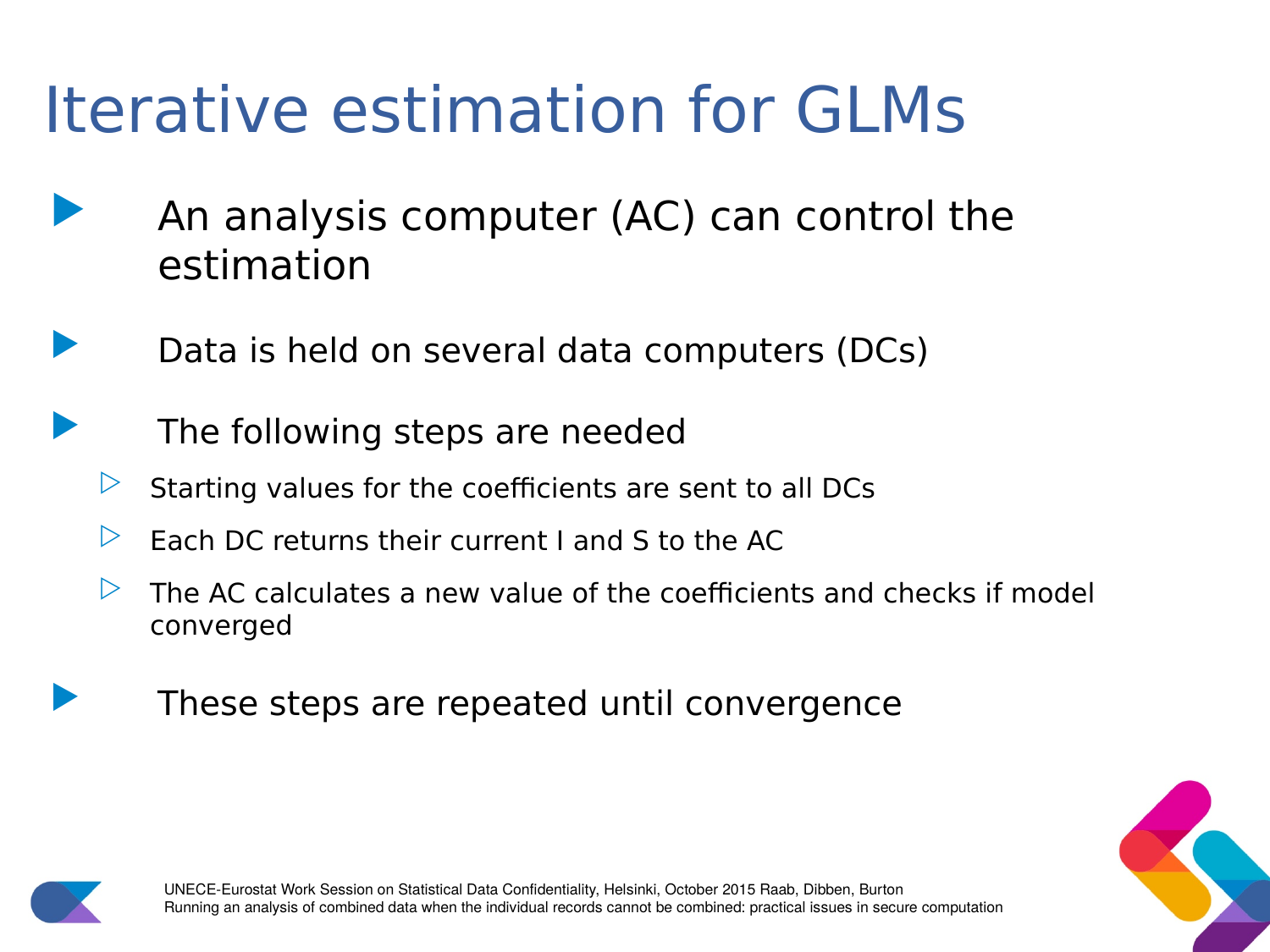

# Iterative estimation for GLMs
An analysis computer (AC) can control the estimation
Data is held on several data computers (DCs)
The following steps are needed
Starting values for the coefficients are sent to all DCs
Each DC returns their current I and S to the AC
The AC calculates a new value of the coefficients and checks if model converged
These steps are repeated until convergence